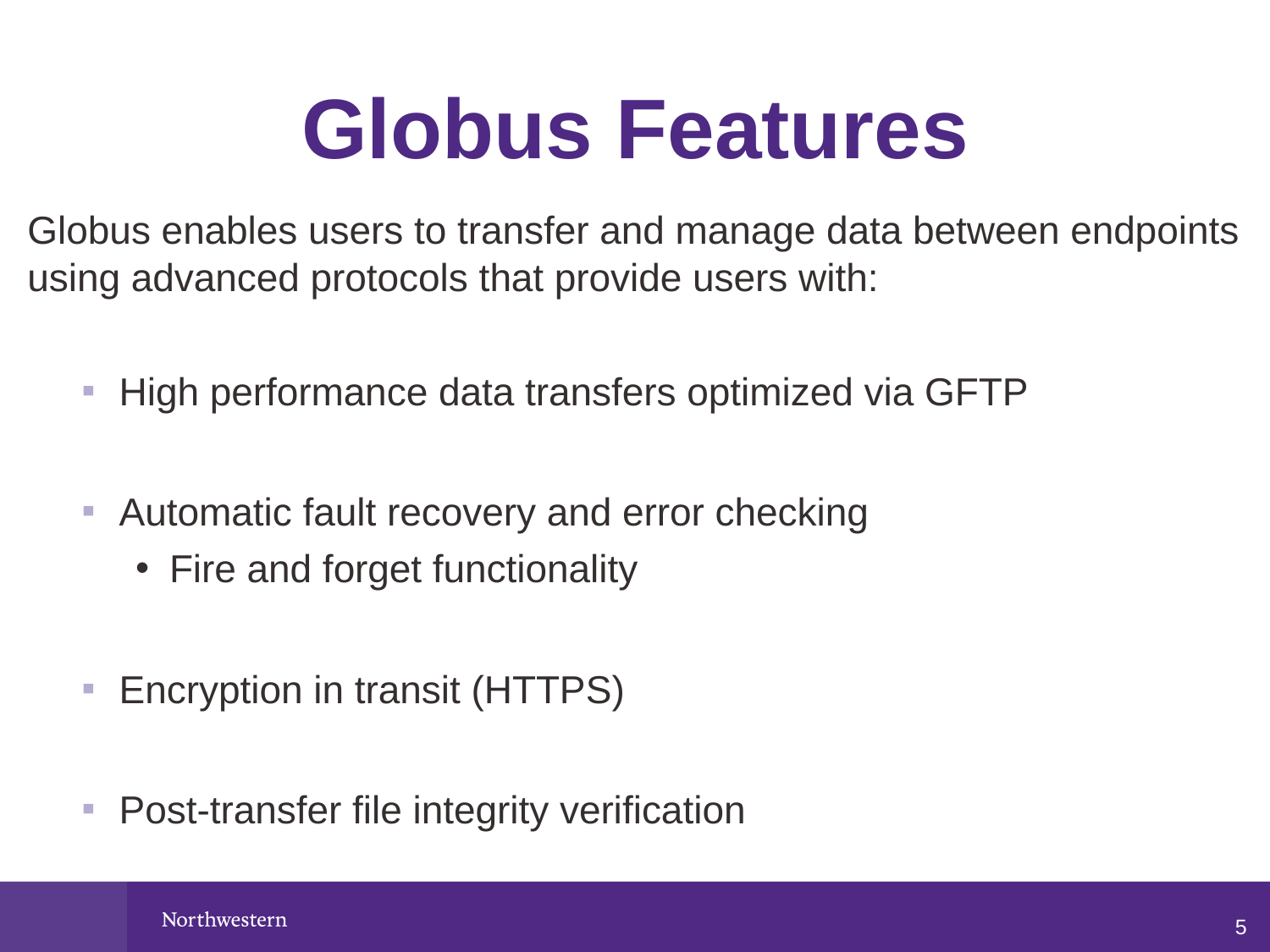

# Globus Features
Globus enables users to transfer and manage data between endpoints using advanced protocols that provide users with:

High performance data transfers optimized via GFTP

Automatic fault recovery and error checking
Fire and forget functionality

Encryption in transit (HTTPS)

Post-transfer file integrity verification

5